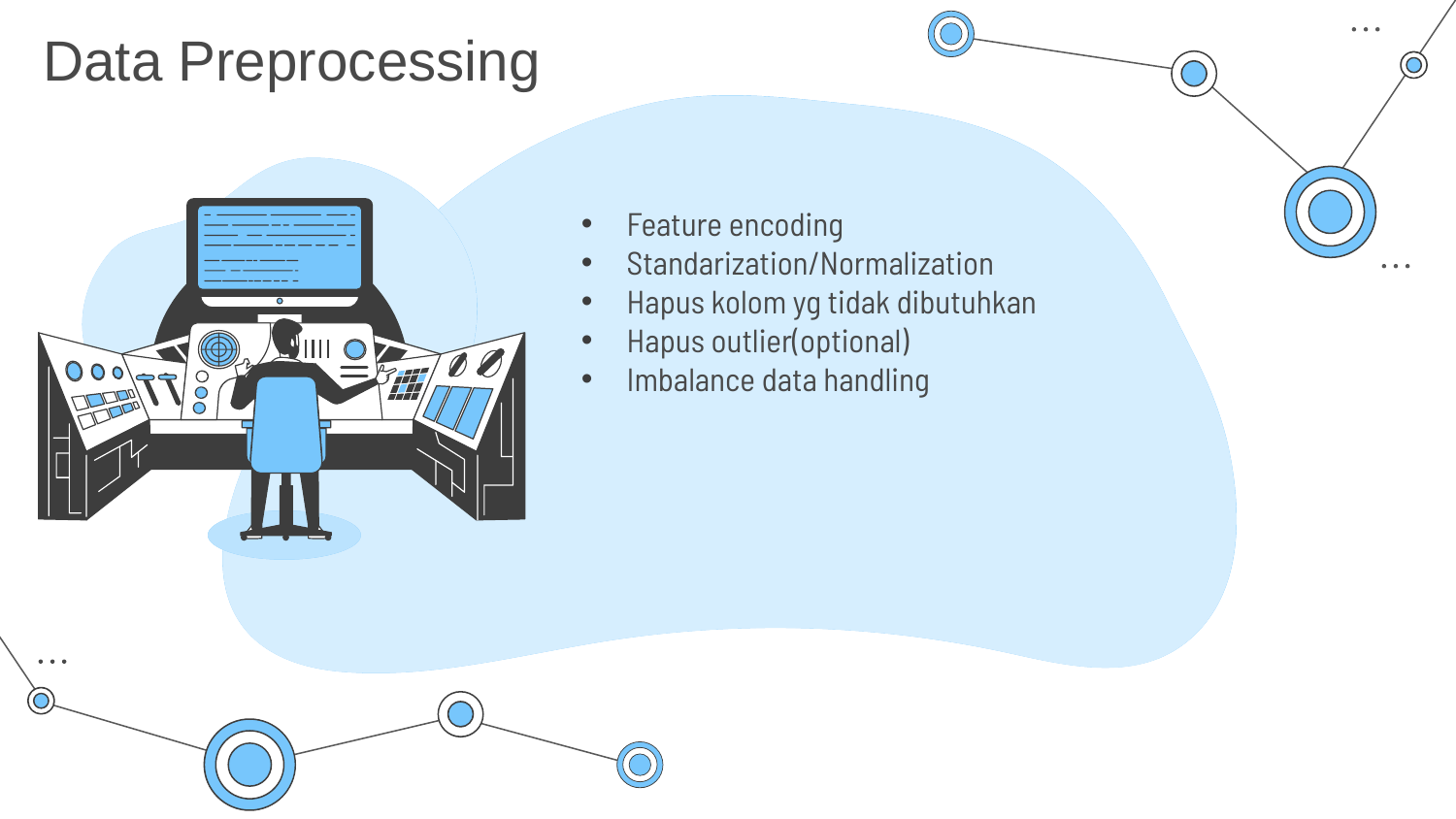

# Data Preprocessing

Feature encoding
Standarization/Normalization
Hapus kolom yg tidak dibutuhkan
Hapus outlier(optional)
Imbalance data handling